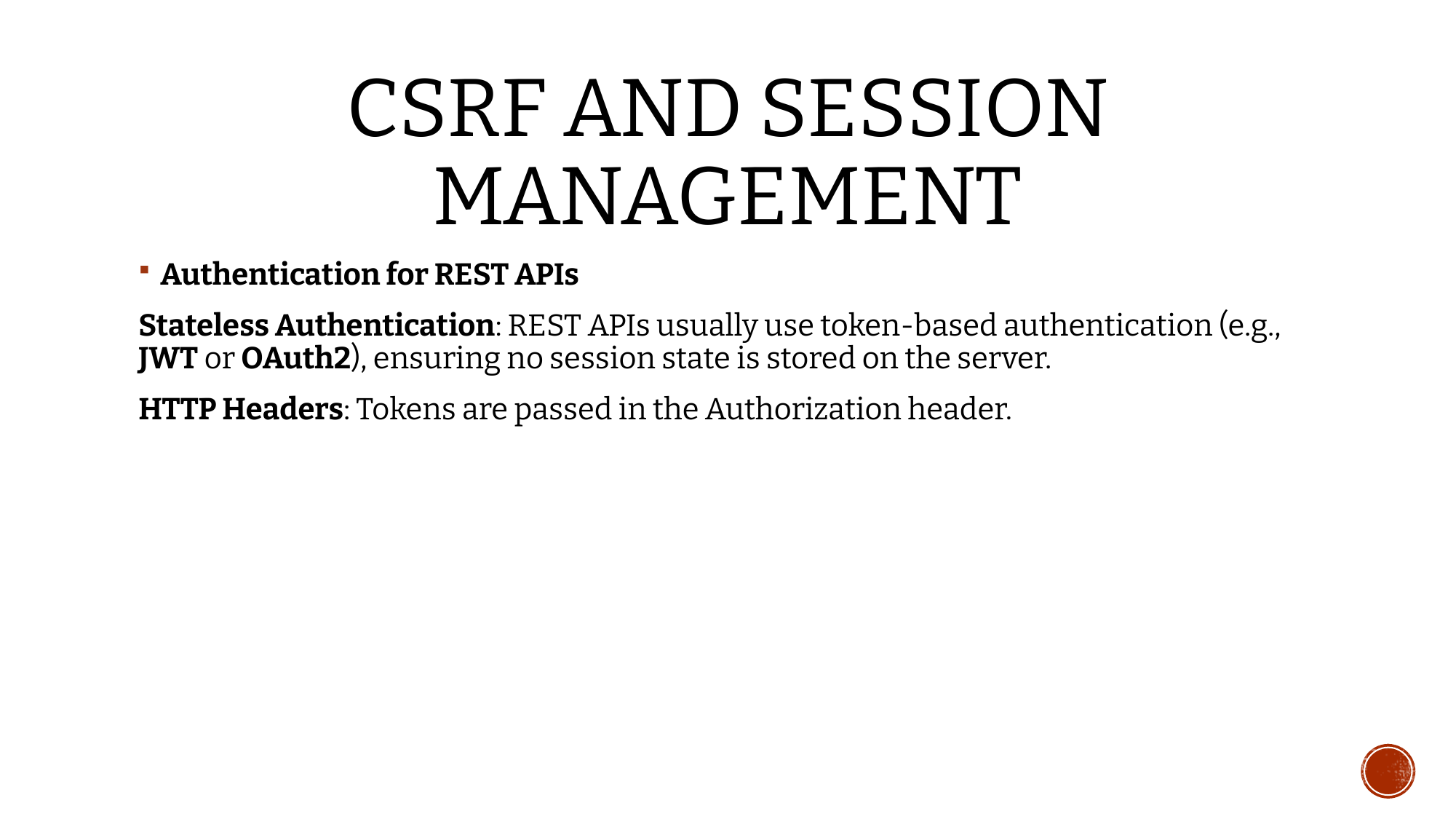

# CSRF and Session Management
Authentication for REST APIs
Stateless Authentication: REST APIs usually use token-based authentication (e.g., JWT or OAuth2), ensuring no session state is stored on the server.
HTTP Headers: Tokens are passed in the Authorization header.